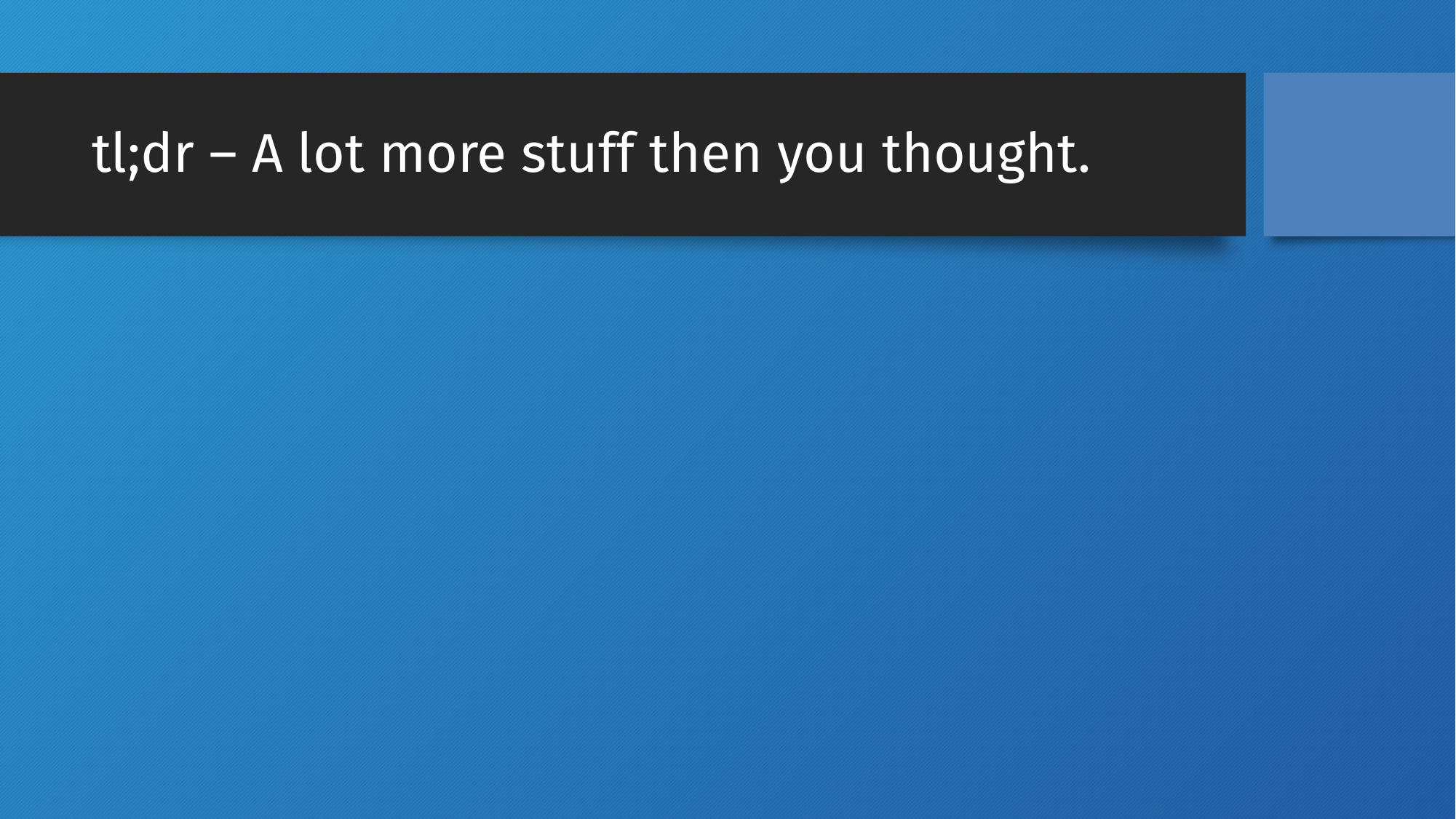

# tl;dr – A lot more stuff then you thought.